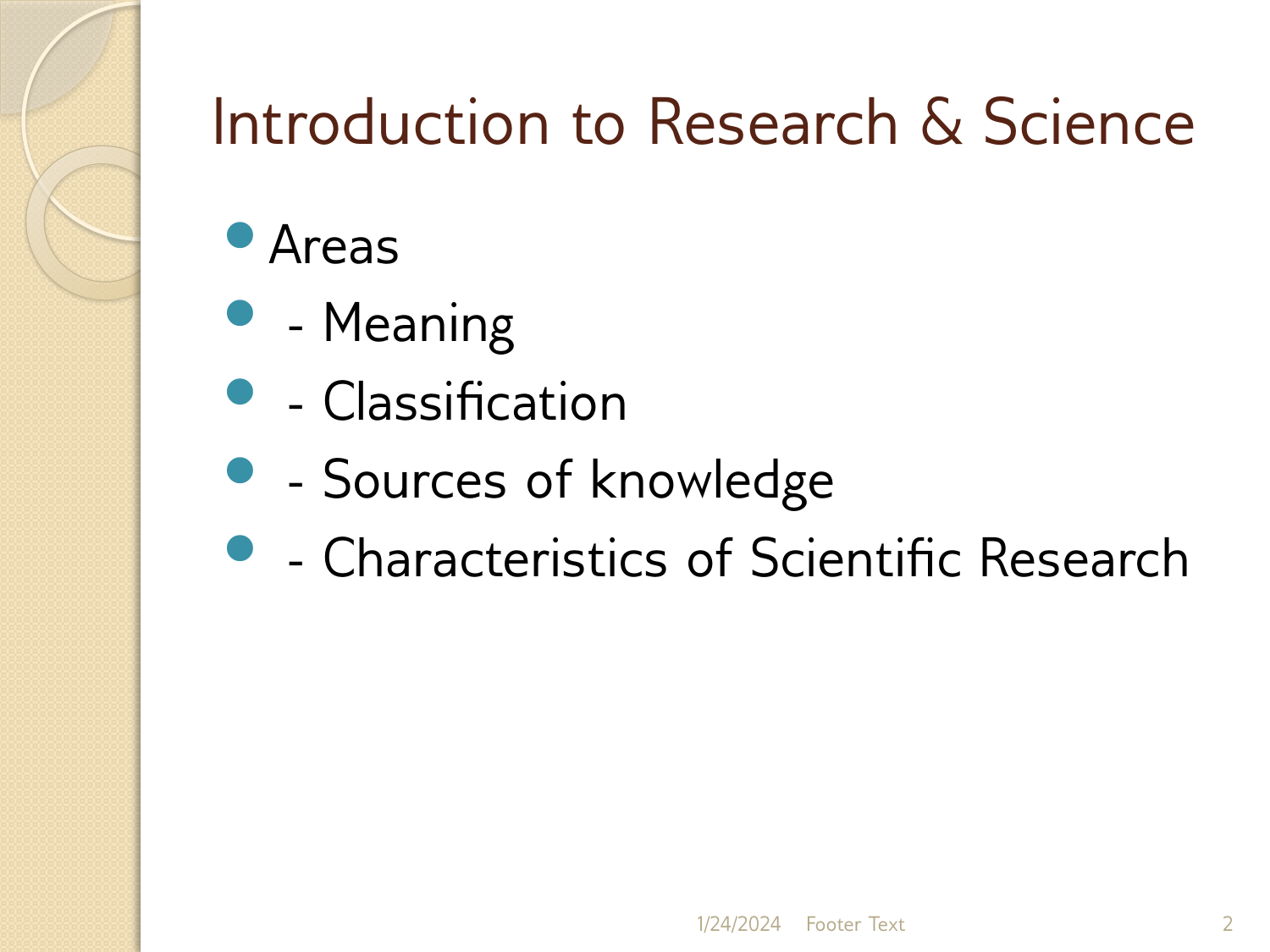

# Introduction to Research & Science
Areas
 - Meaning
 - Classification
 - Sources of knowledge
 - Characteristics of Scientific Research
1/24/2024
Footer Text
2